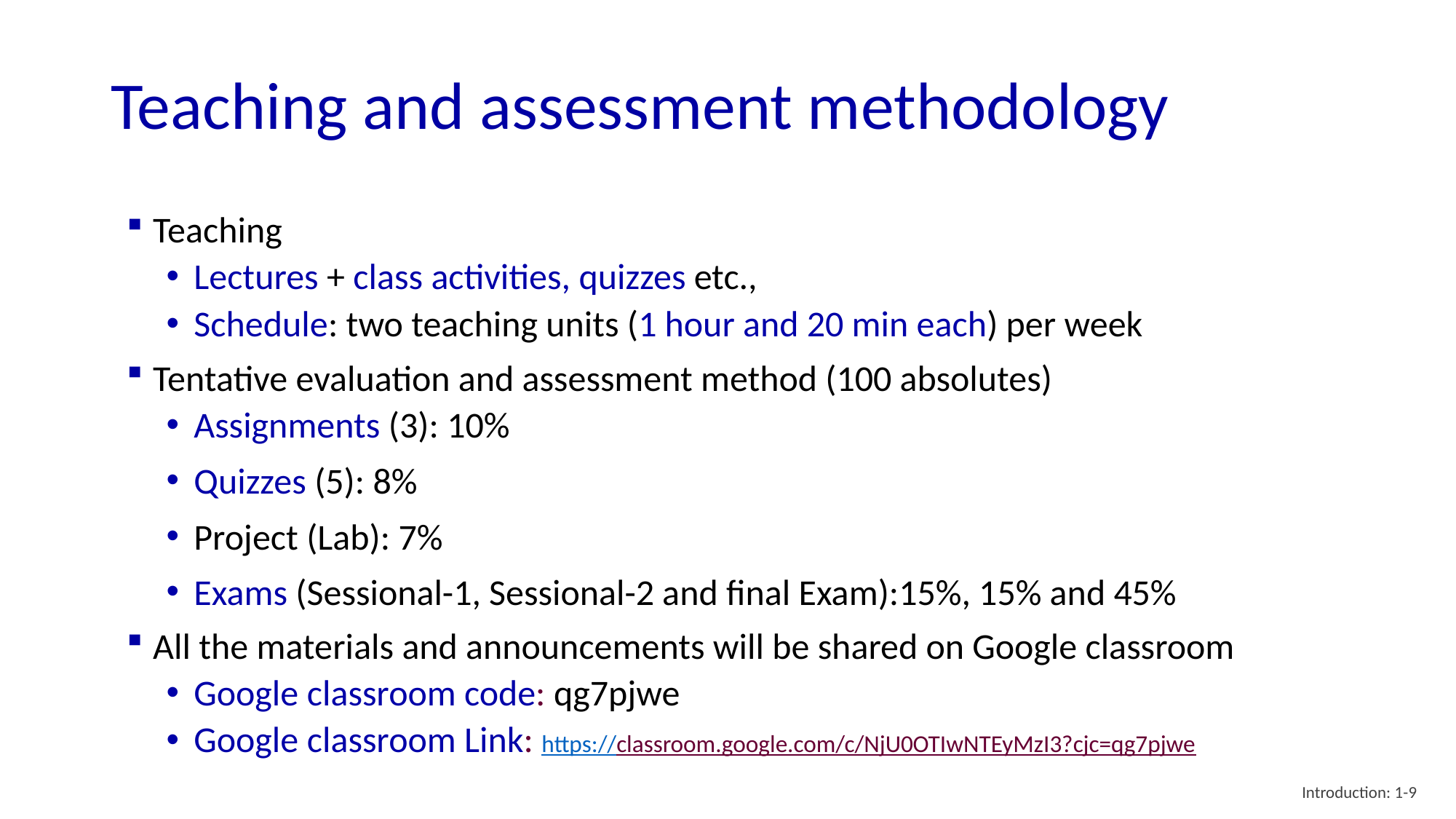

# Teaching and assessment methodology
Teaching
Lectures + class activities, quizzes etc.,
Schedule: two teaching units (1 hour and 20 min each) per week
Tentative evaluation and assessment method (100 absolutes)
Assignments (3): 10%
Quizzes (5): 8%
Project (Lab): 7%
Exams (Sessional-1, Sessional-2 and final Exam):15%, 15% and 45%
All the materials and announcements will be shared on Google classroom
Google classroom code: qg7pjwe
Google classroom Link: https://classroom.google.com/c/NjU0OTIwNTEyMzI3?cjc=qg7pjwe
Introduction: 1-9